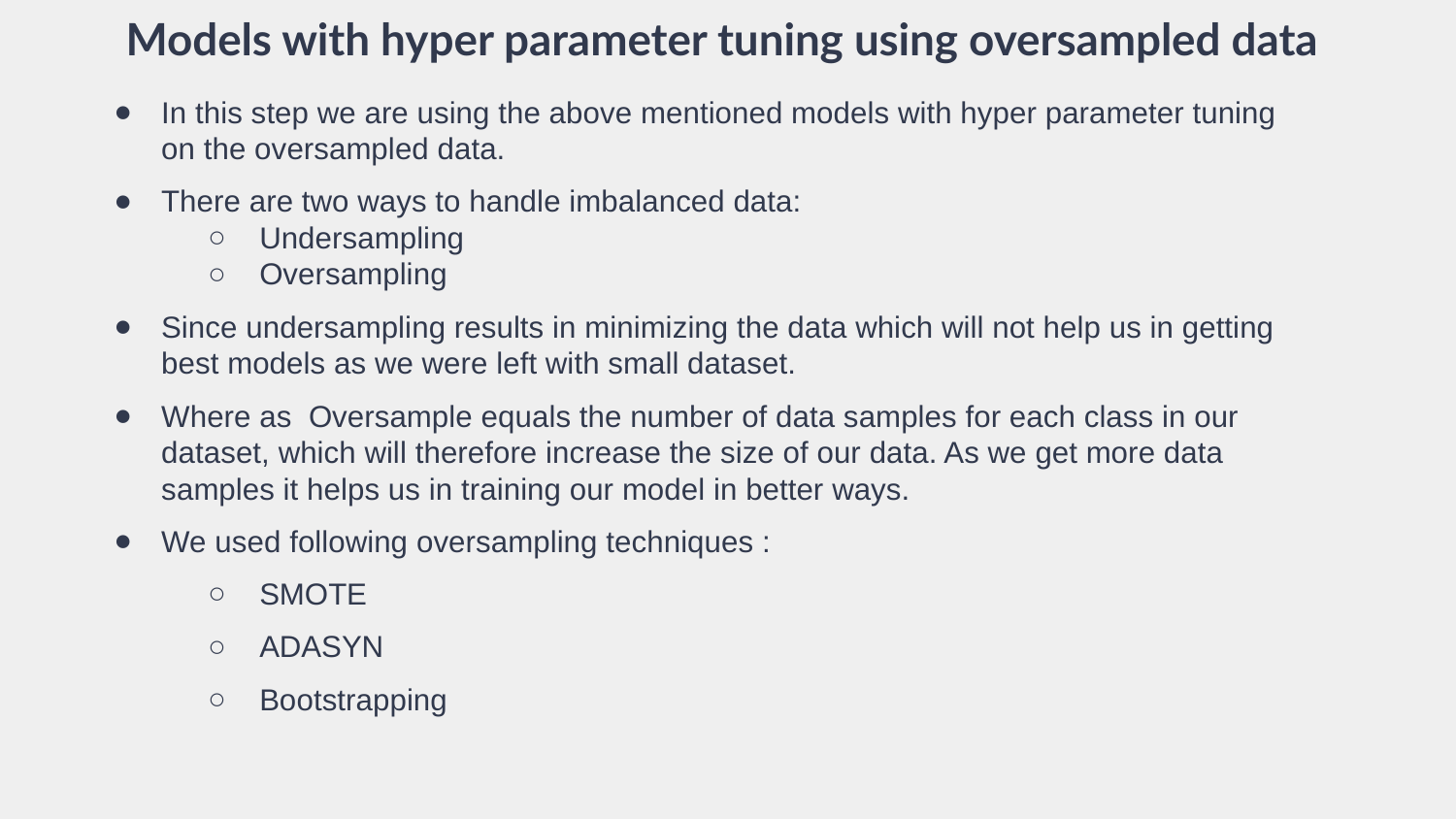

# Models with hyper parameter tuning using oversampled data
In this step we are using the above mentioned models with hyper parameter tuning on the oversampled data.
There are two ways to handle imbalanced data:
Undersampling
Oversampling
Since undersampling results in minimizing the data which will not help us in getting best models as we were left with small dataset.
Where as  Oversample equals the number of data samples for each class in our dataset, which will therefore increase the size of our data. As we get more data samples it helps us in training our model in better ways.
We used following oversampling techniques :
SMOTE
ADASYN
Bootstrapping